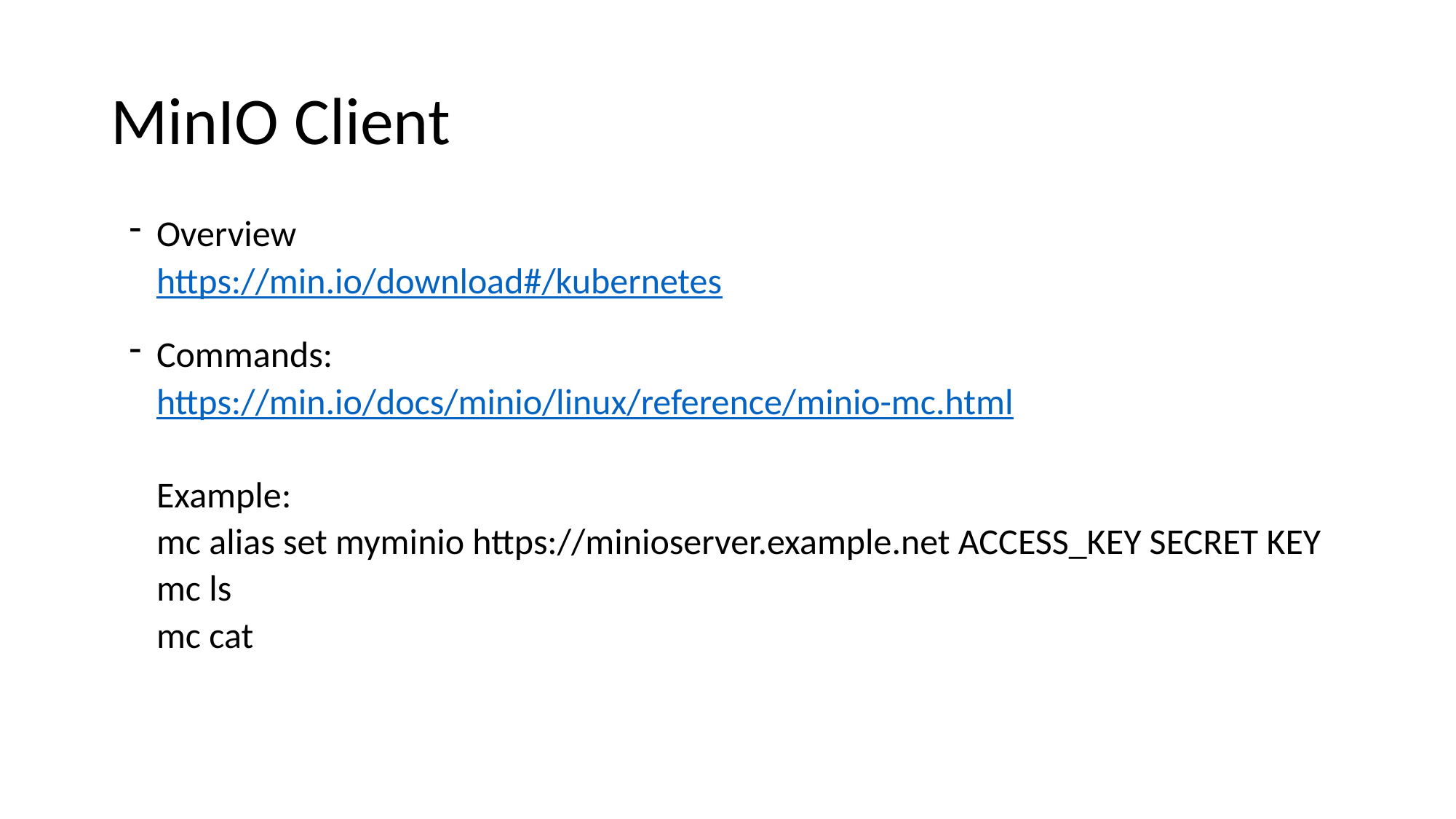

# MinIO Client
Overview
https://min.io/download#/kubernetes
Commands:
https://min.io/docs/minio/linux/reference/minio-mc.html
Example:
mc alias set myminio https://minioserver.example.net ACCESS_KEY SECRET KEY
mc ls
mc cat